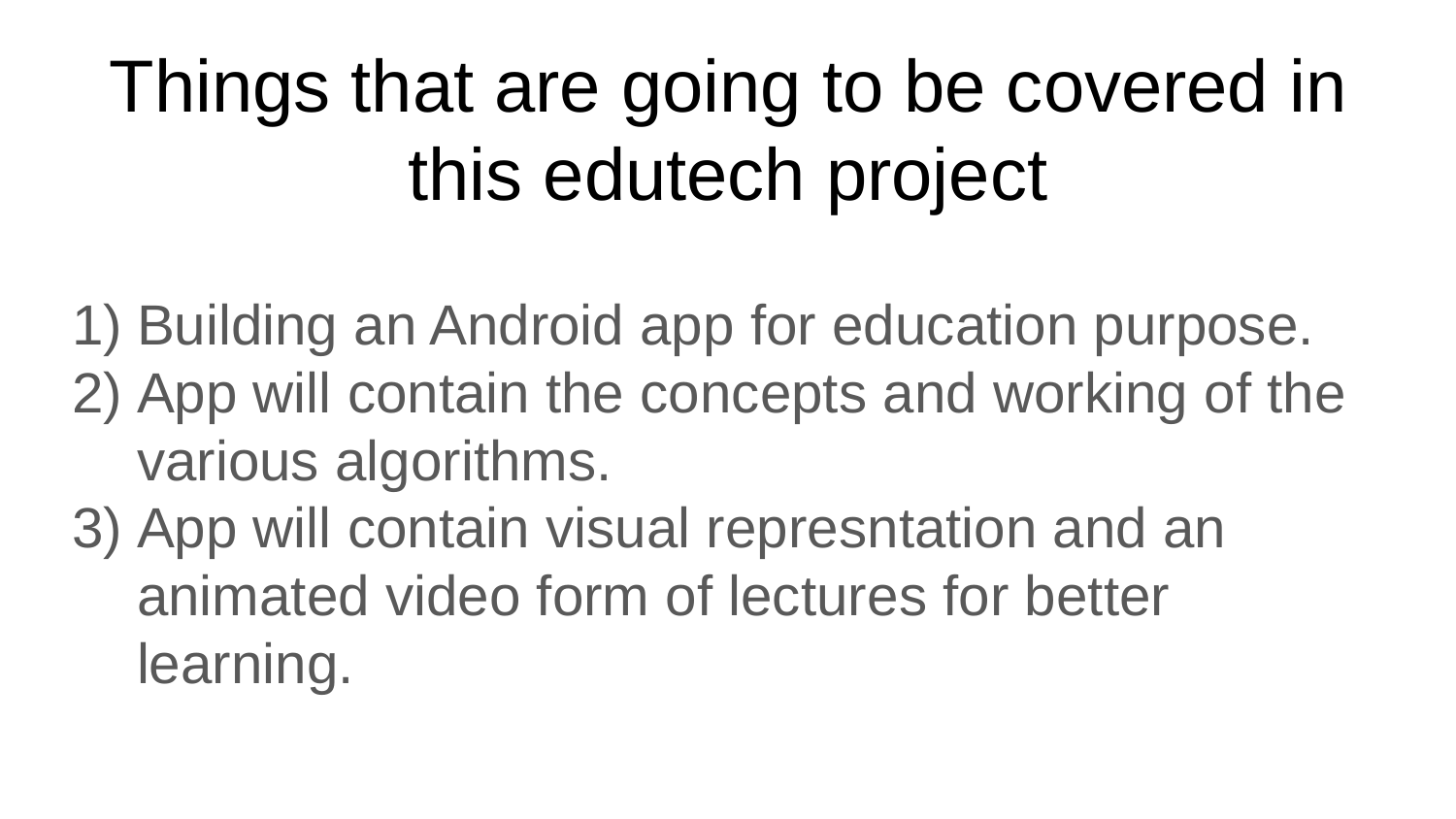

# Things that are going to be covered in this edutech project
Building an Android app for education purpose.
App will contain the concepts and working of the various algorithms.
App will contain visual represntation and an animated video form of lectures for better learning.